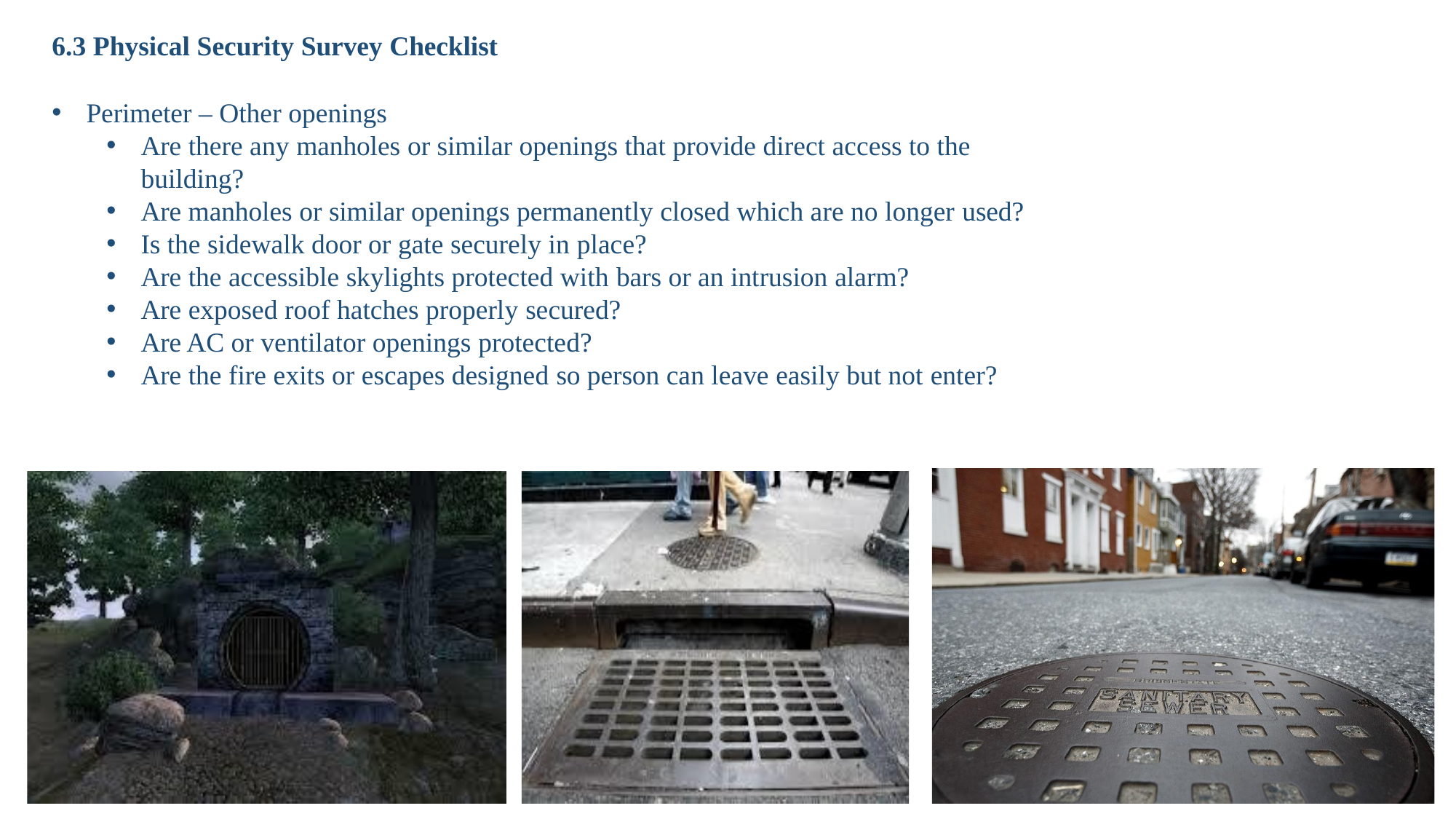

6.3 Physical Security Survey Checklist

Perimeter – Other openings
Are there any manholes or similar openings that provide direct access to the building?
Are manholes or similar openings permanently closed which are no longer used?
Is the sidewalk door or gate securely in place?
Are the accessible skylights protected with bars or an intrusion alarm?
Are exposed roof hatches properly secured?
Are AC or ventilator openings protected?
Are the fire exits or escapes designed so person can leave easily but not enter?